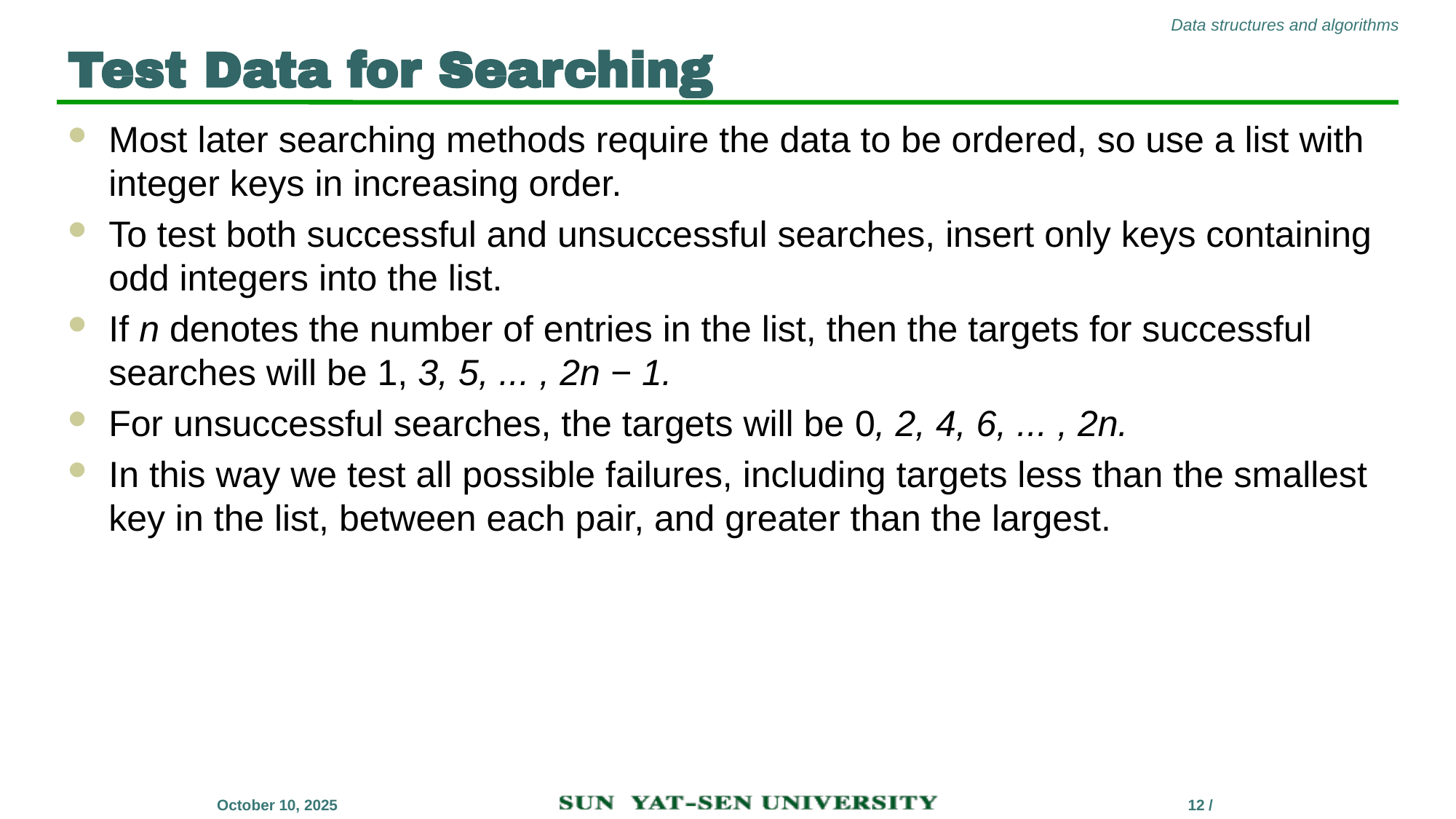

# Test Data for Searching
Most later searching methods require the data to be ordered, so use a list with integer keys in increasing order.
To test both successful and unsuccessful searches, insert only keys containing odd integers into the list.
If n denotes the number of entries in the list, then the targets for successful searches will be 1, 3, 5, ... , 2n − 1.
For unsuccessful searches, the targets will be 0, 2, 4, 6, ... , 2n.
In this way we test all possible failures, including targets less than the smallest key in the list, between each pair, and greater than the largest.